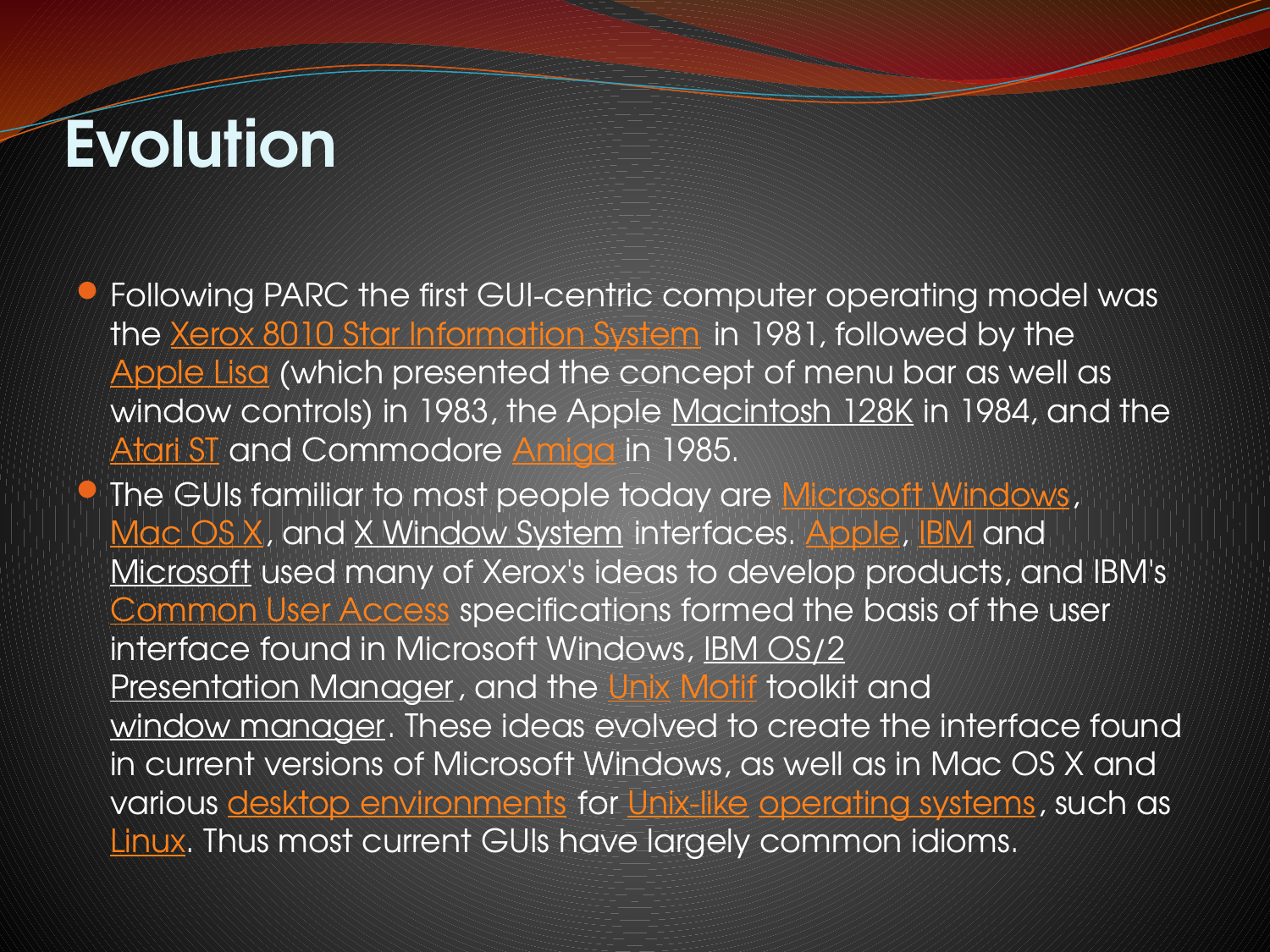

# Evolution
Following PARC the first GUI-centric computer operating model was the Xerox 8010 Star Information System in 1981, followed by the Apple Lisa (which presented the concept of menu bar as well as window controls) in 1983, the Apple Macintosh 128K in 1984, and the Atari ST and Commodore Amiga in 1985.
The GUIs familiar to most people today are Microsoft Windows, Mac OS X, and X Window System interfaces. Apple, IBM and Microsoft used many of Xerox's ideas to develop products, and IBM's Common User Access specifications formed the basis of the user interface found in Microsoft Windows, IBM OS/2 Presentation Manager, and the Unix Motif toolkit and window manager. These ideas evolved to create the interface found in current versions of Microsoft Windows, as well as in Mac OS X and various desktop environments for Unix-like operating systems, such asLinux. Thus most current GUIs have largely common idioms.